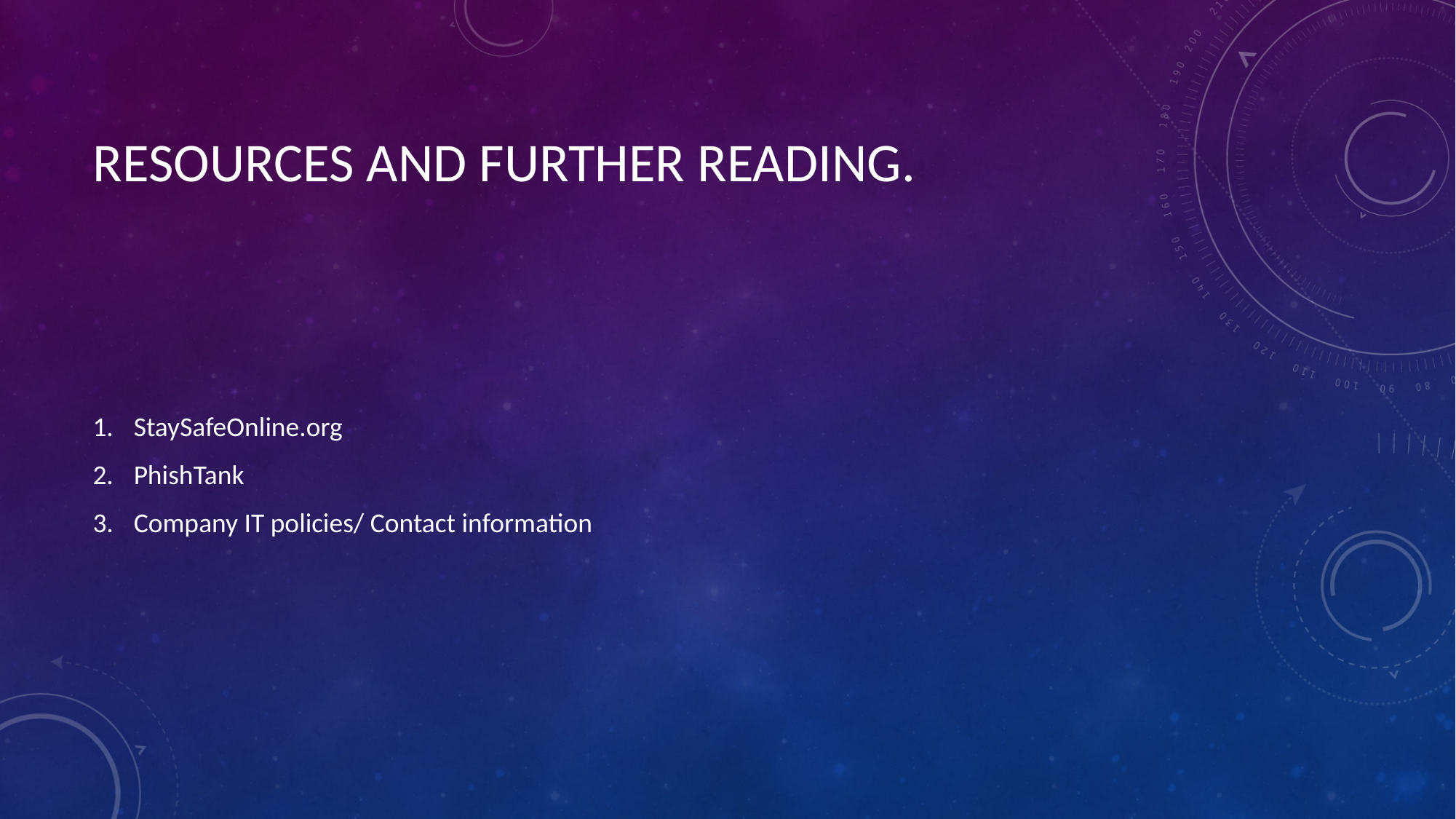

# RESOURCEs and further reading.
StaySafeOnline.org
PhishTank
Company IT policies/ Contact information